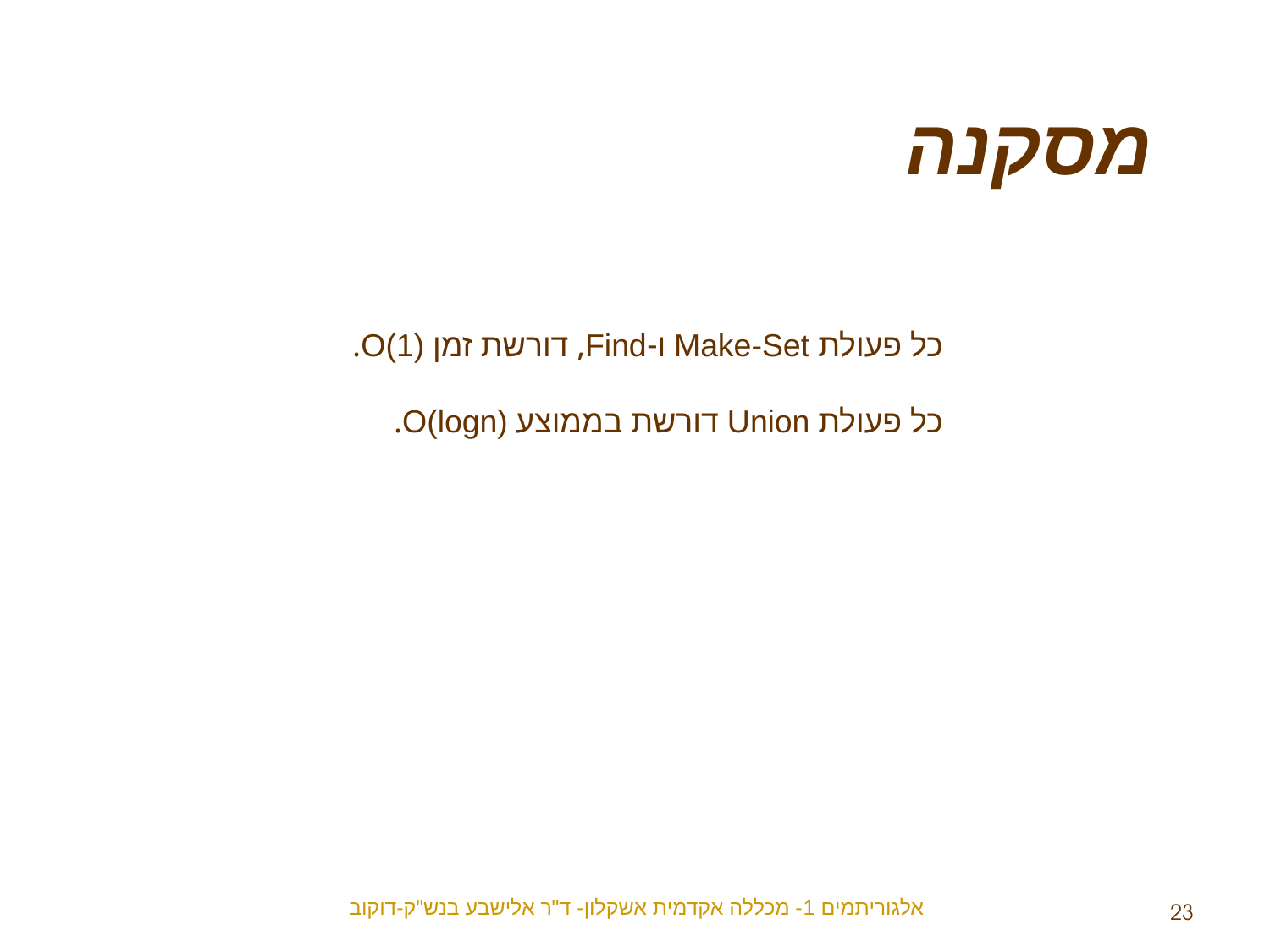

מסקנה
כל פעולת Make-Set ו-Find, דורשת זמן O(1).

כל פעולת Union דורשת בממוצע O(logn).

אלגוריתמים 1- מכללה אקדמית אשקלון- ד"ר אלישבע בנש"ק-דוקוב
23